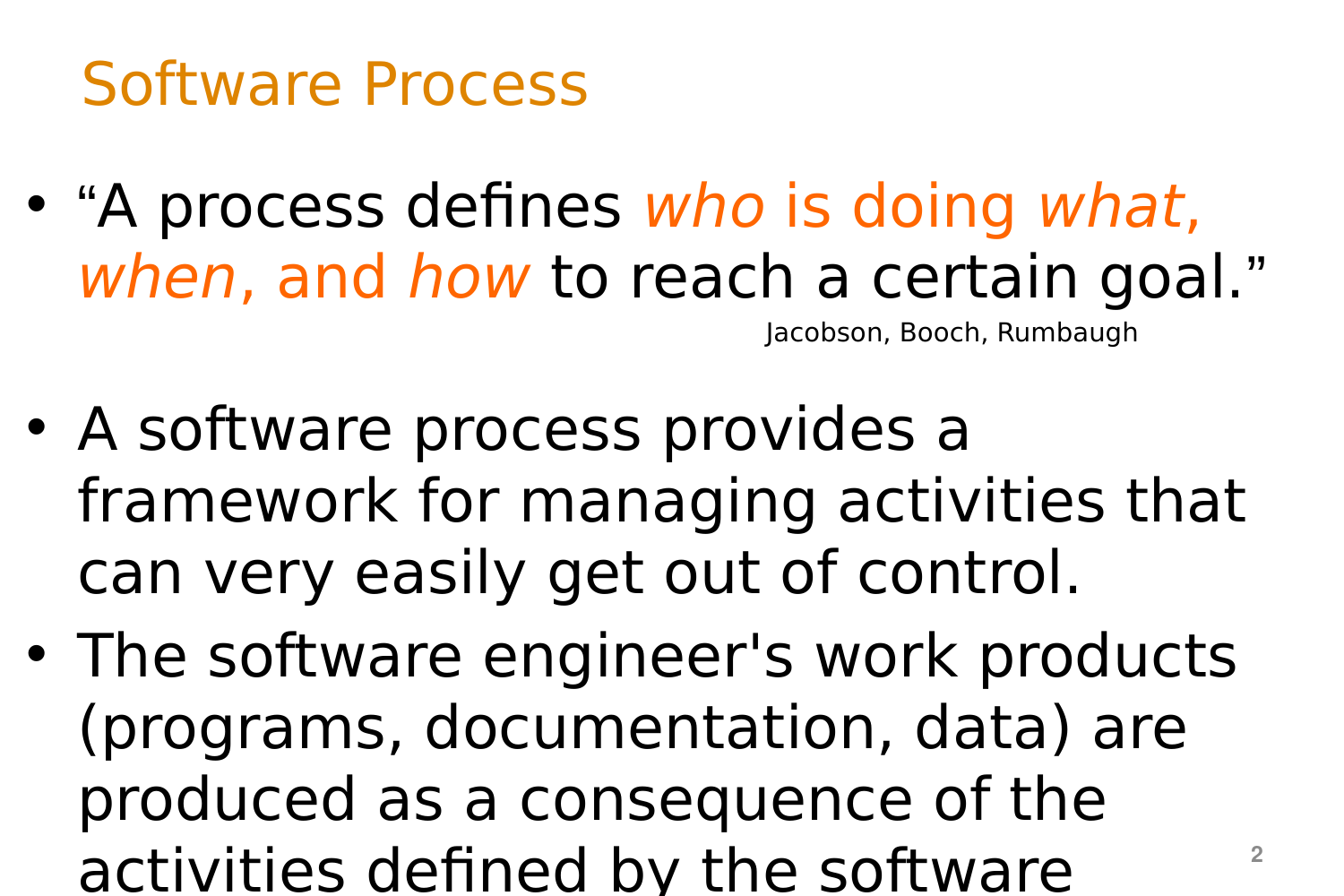

# Software Process
“A process defines who is doing what, when, and how to reach a certain goal.”
					Jacobson, Booch, Rumbaugh
A software process provides a framework for managing activities that can very easily get out of control.
The software engineer's work products (programs, documentation, data) are produced as a consequence of the activities defined by the software process.
Different types of projects require different software processes.
2